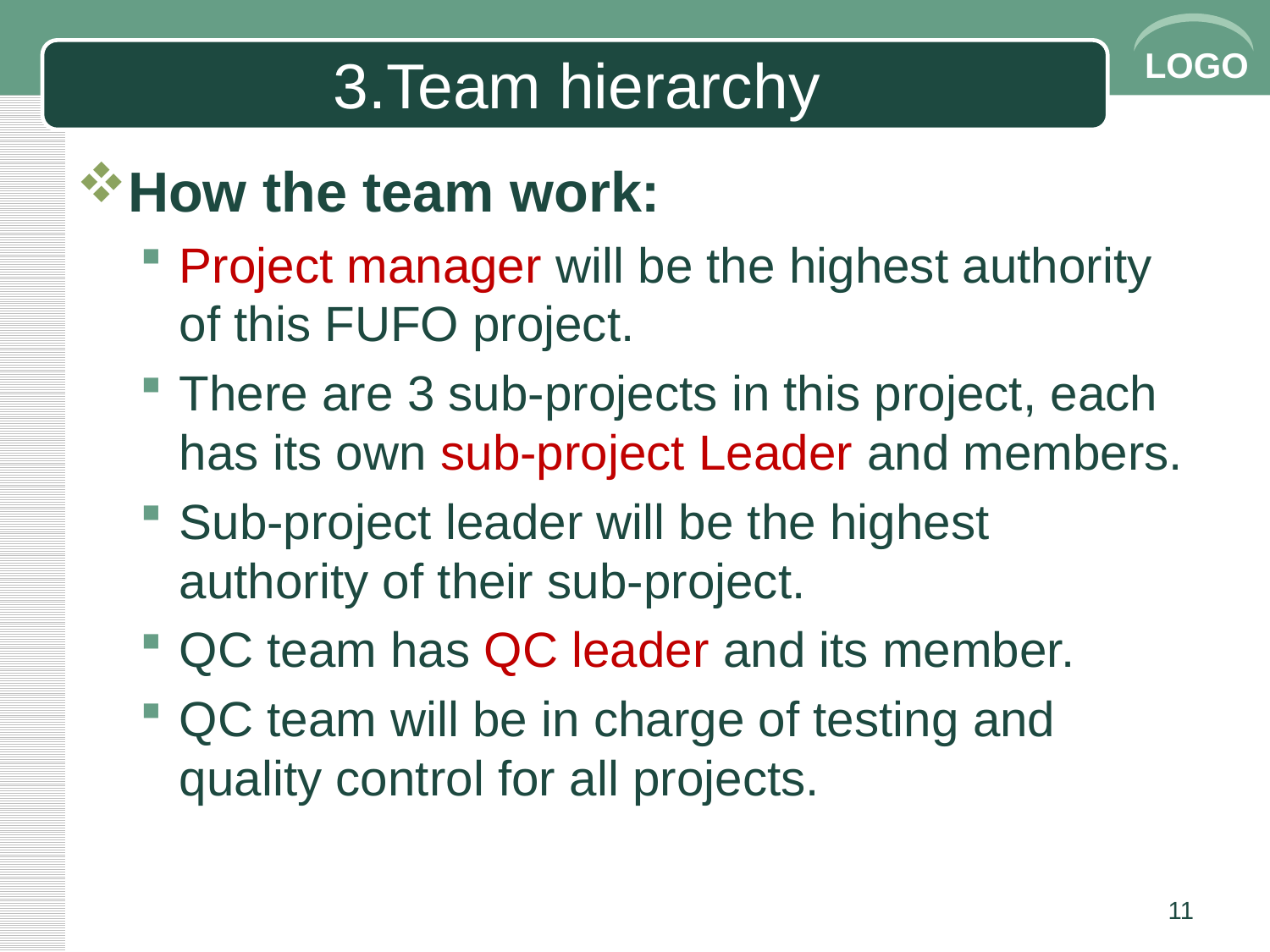

# 3.Team hierarchy
How the team work:
Project manager will be the highest authority of this FUFO project.
There are 3 sub-projects in this project, each has its own sub-project Leader and members.
Sub-project leader will be the highest authority of their sub-project.
QC team has QC leader and its member.
QC team will be in charge of testing and quality control for all projects.
11